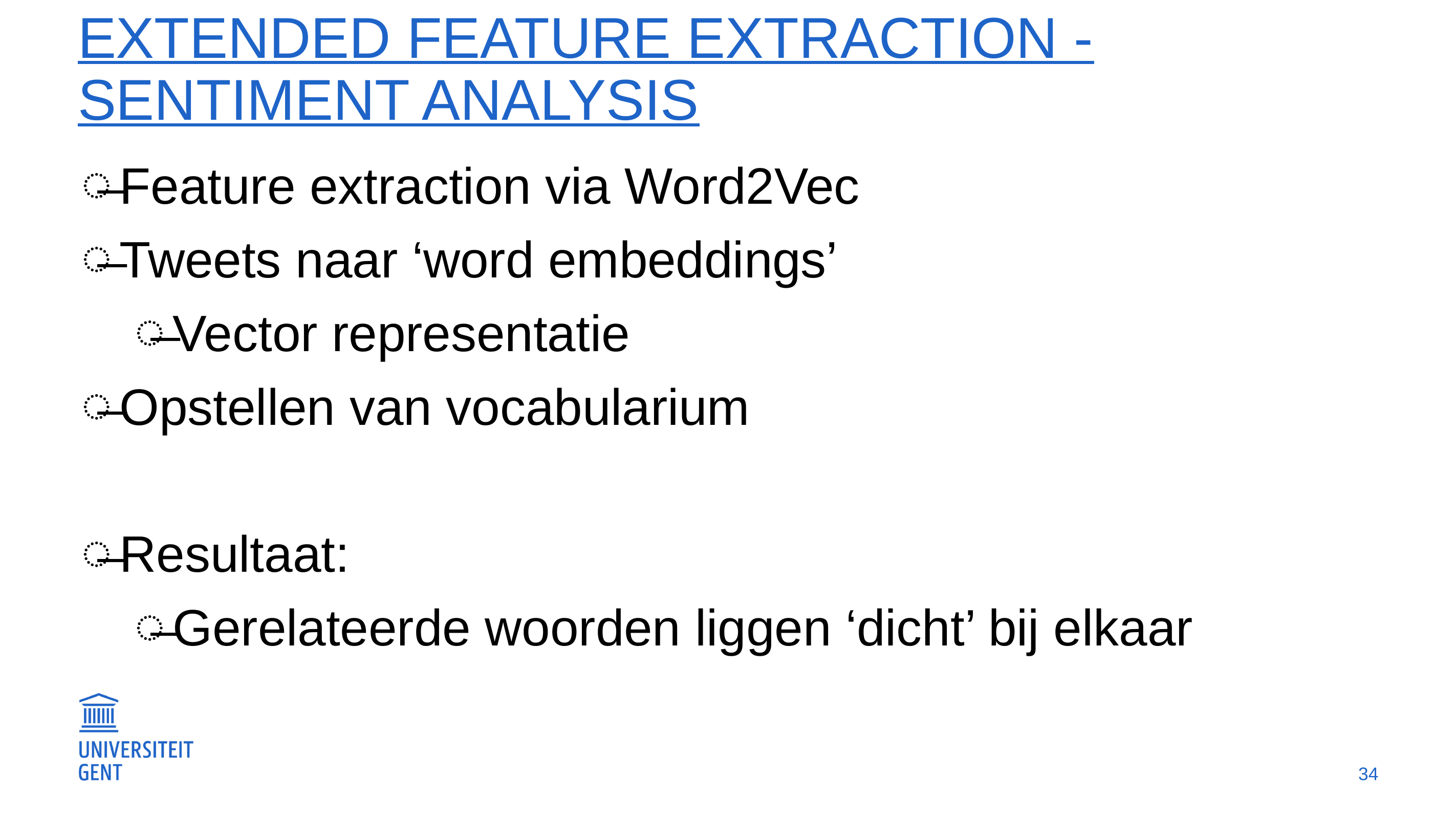

# Extended Feature Extraction - Sentiment Analysis
Feature extraction via Word2Vec
Tweets naar ‘word embeddings’
Vector representatie
Opstellen van vocabularium

Resultaat:
Gerelateerde woorden liggen ‘dicht’ bij elkaar

34